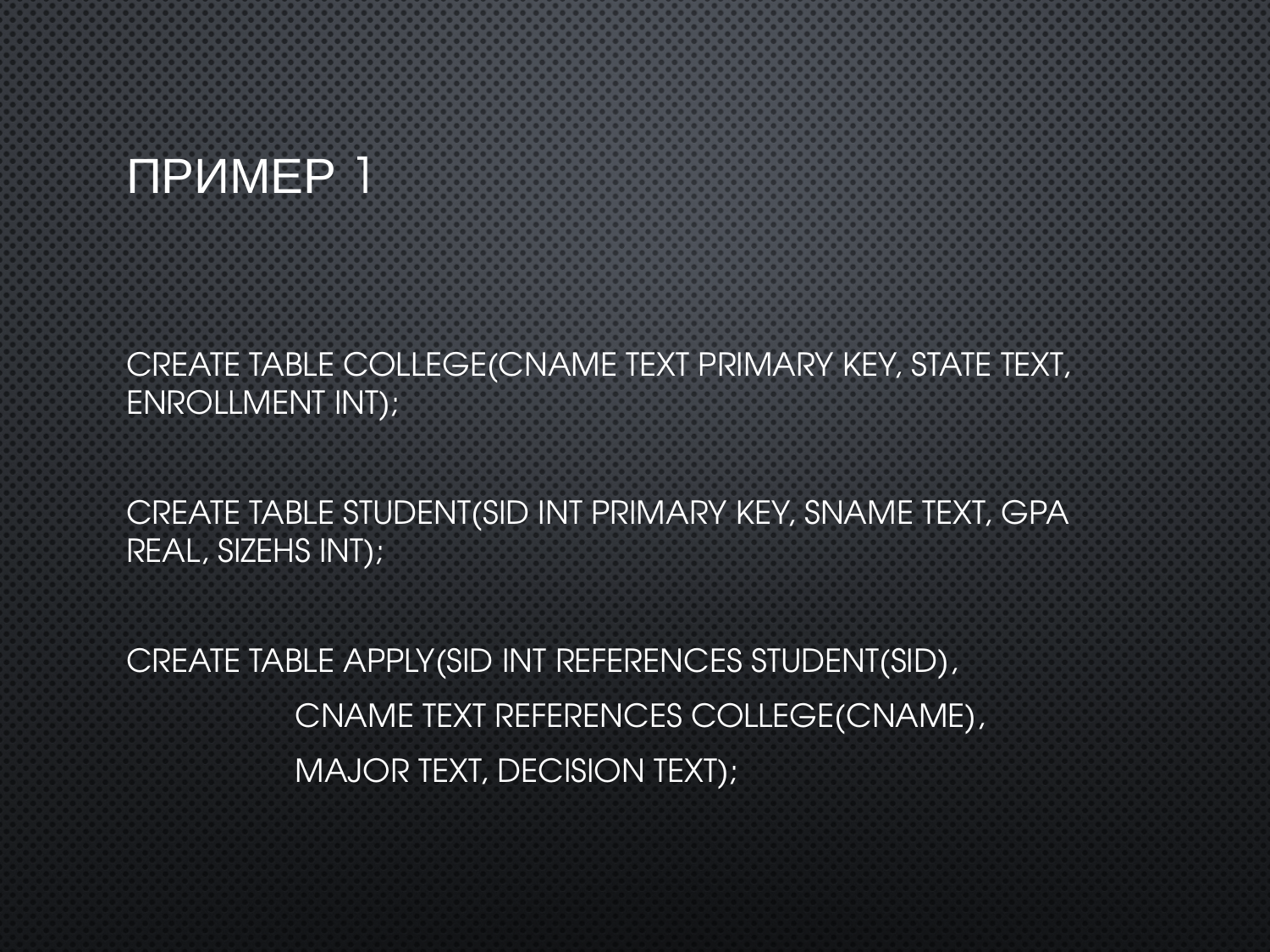

# Пример 1
create table College(cName text primary key, state text, enrollment int);

create table Student(sID int primary key, sName text, GPA real, sizeHS int);

create table Apply(sID int references Student(sID),
                   cName text references College(cName),
                   major text, decision text);